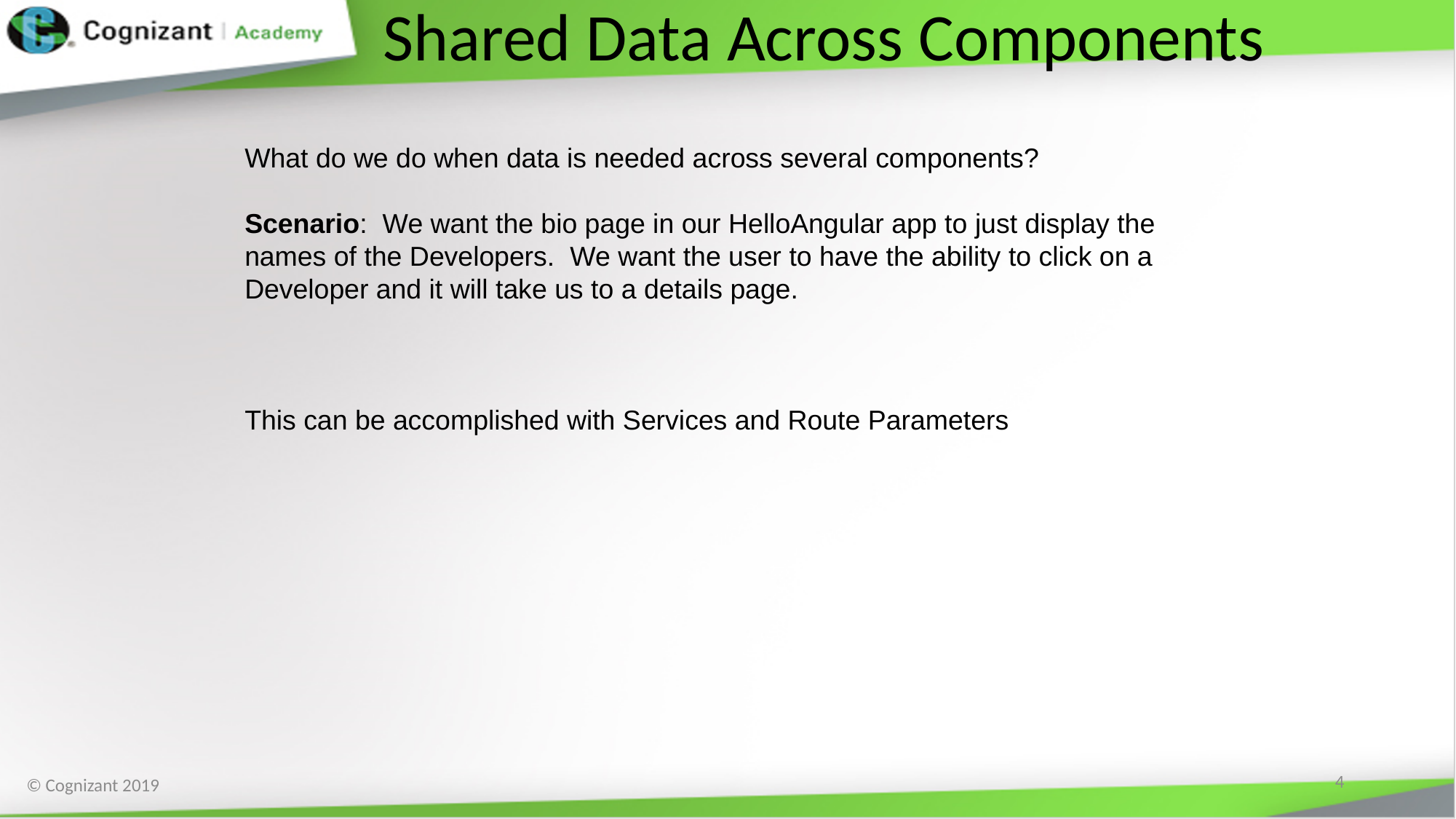

# Shared Data Across Components
What do we do when data is needed across several components?

Scenario:  We want the bio page in our HelloAngular app to just display the names of the Developers.  We want the user to have the ability to click on a Developer and it will take us to a details page.

This can be accomplished with Services and Route Parameters
4
© Cognizant 2019